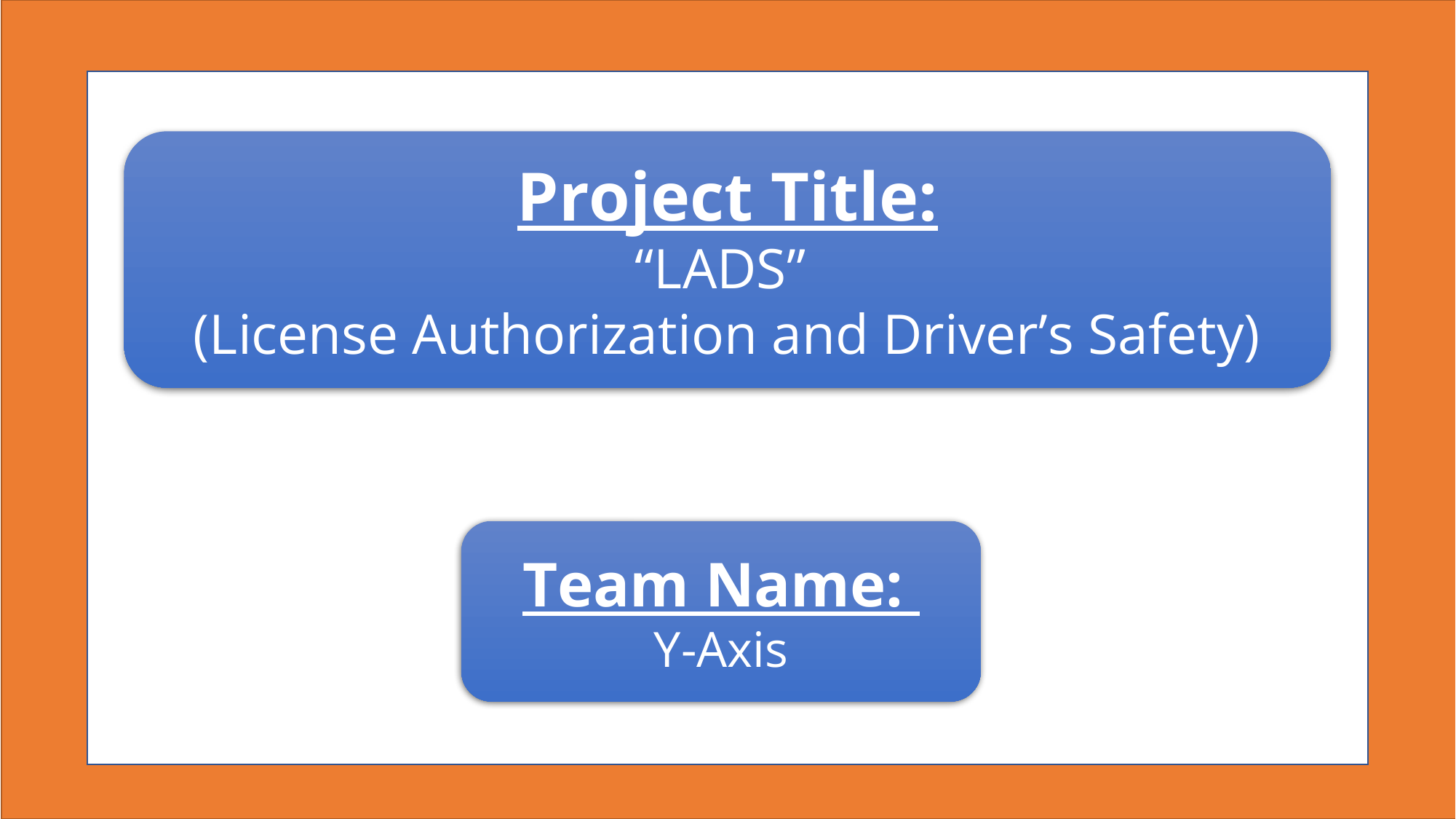

Project Title:
“LADS”
(License Authorization and Driver’s Safety)
Team Name:
Y-Axis